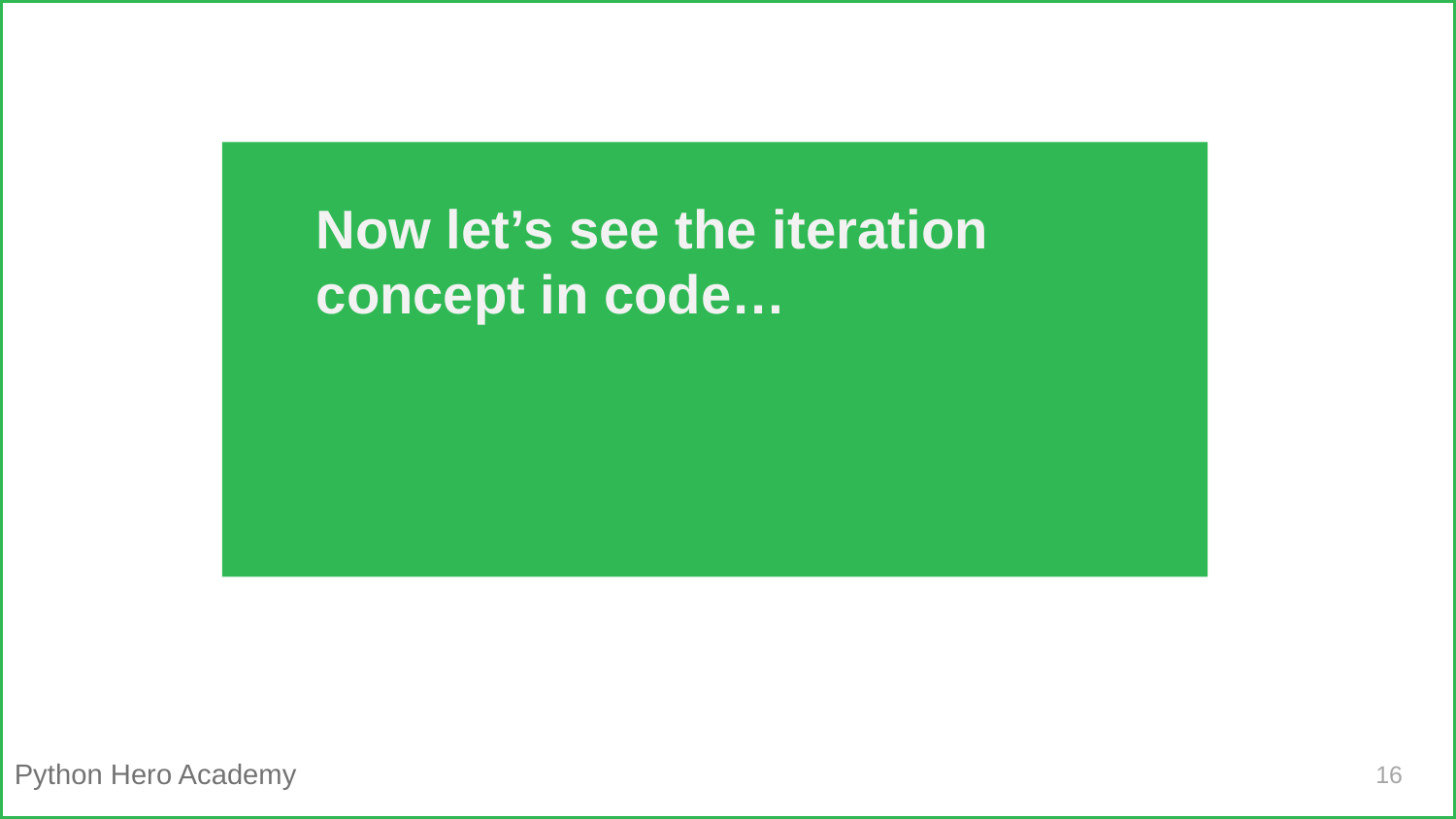

Now let’s see the iteration concept in code…

16